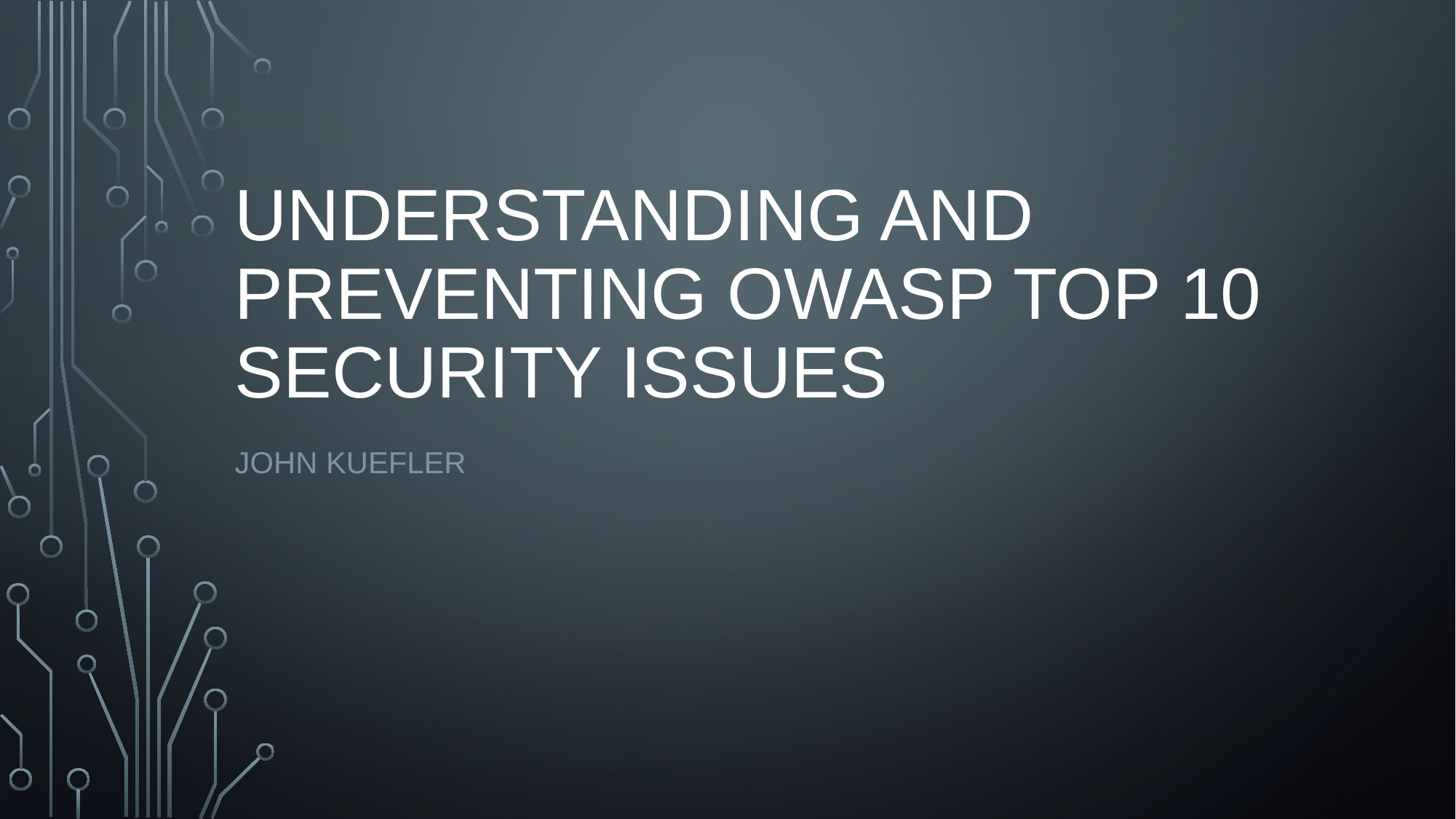

# Understanding and Preventing OWASP Top 10 Security Issues
John Kuefler